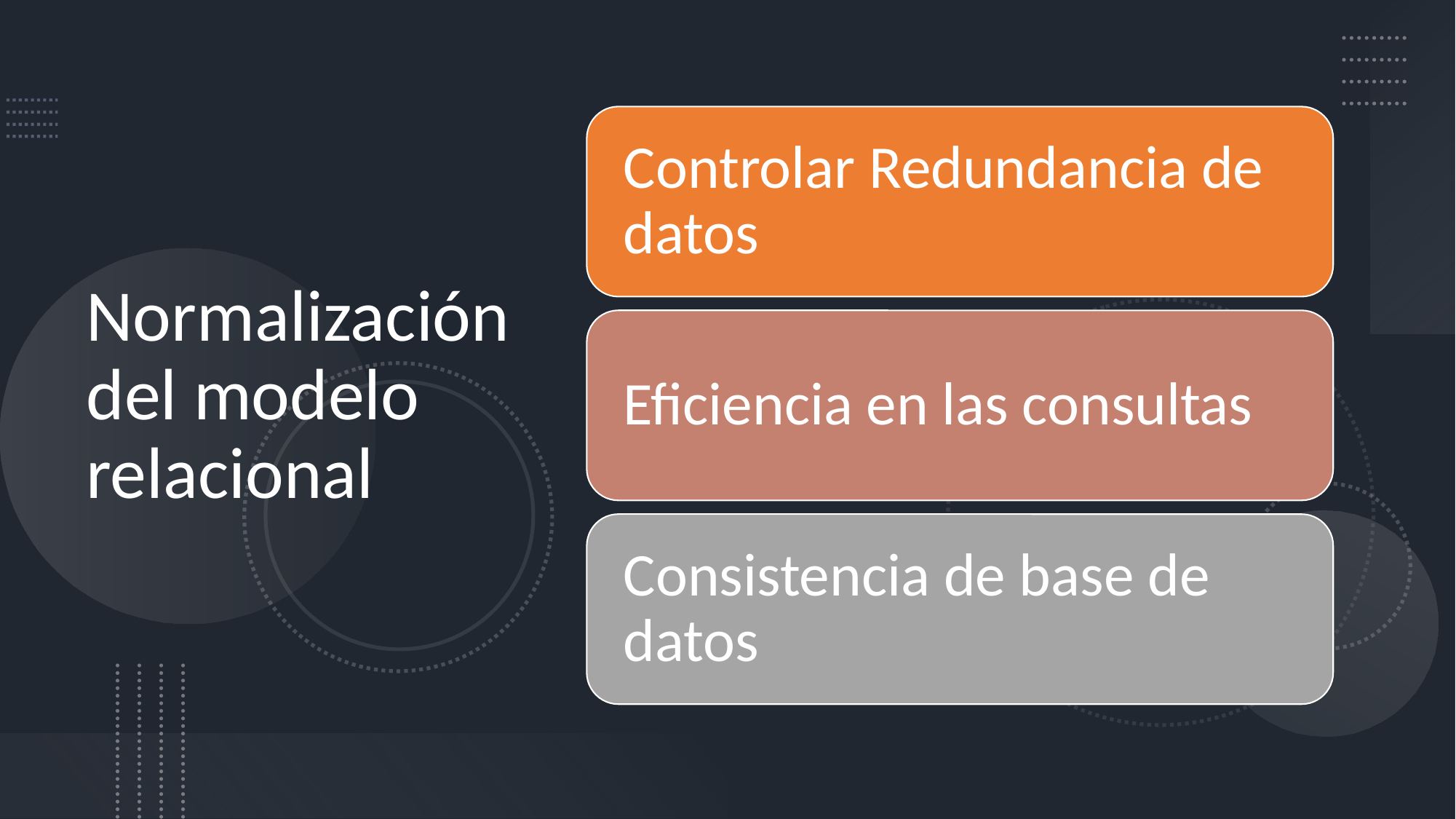

# Normalización del modelo relacional
Controlar Redundancia de datos
Eficiencia en las consultas
Consistencia de base de datos